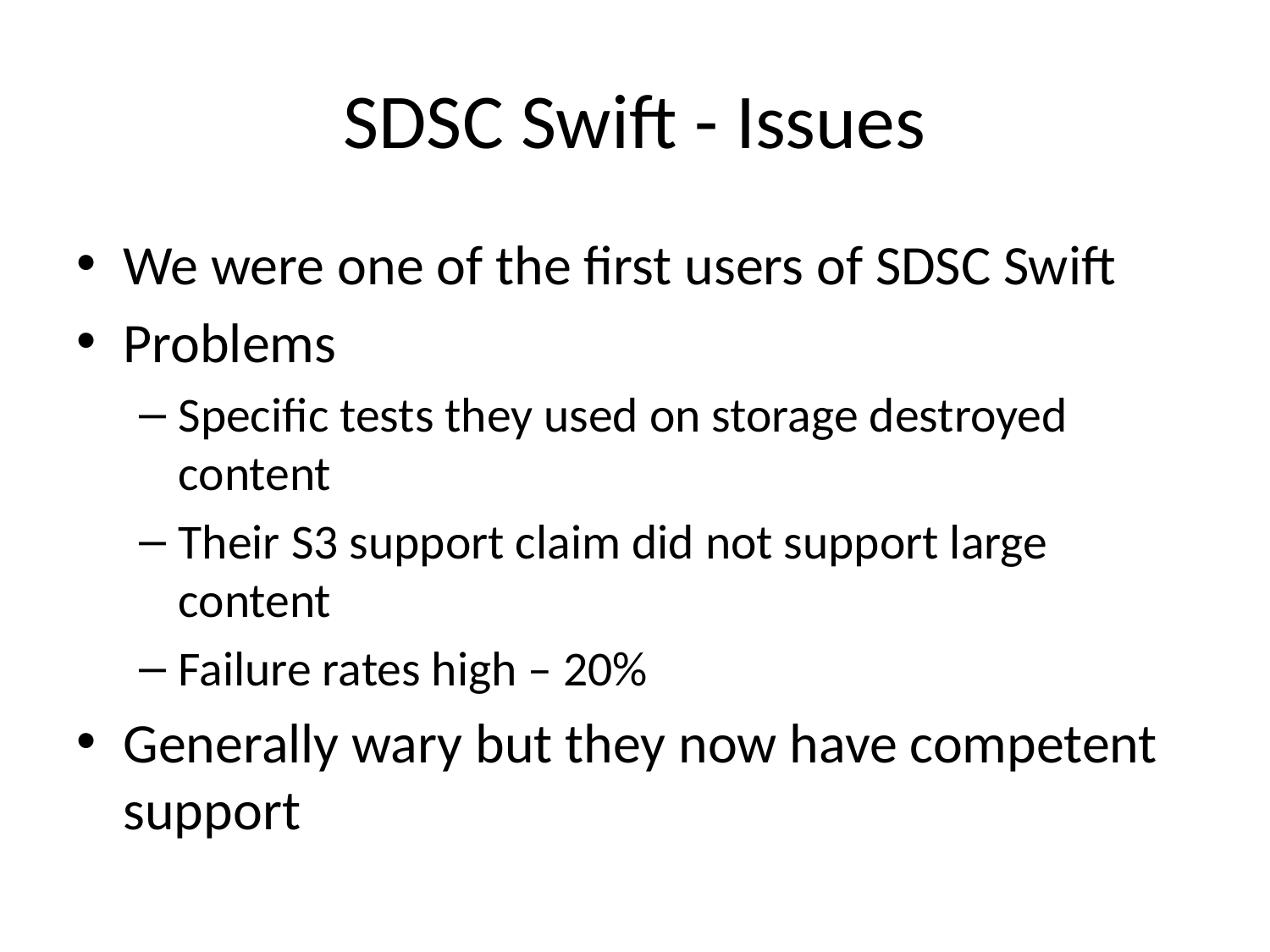

# SDSC Swift - Issues
We were one of the first users of SDSC Swift
Problems
Specific tests they used on storage destroyed content
Their S3 support claim did not support large content
Failure rates high – 20%
Generally wary but they now have competent support